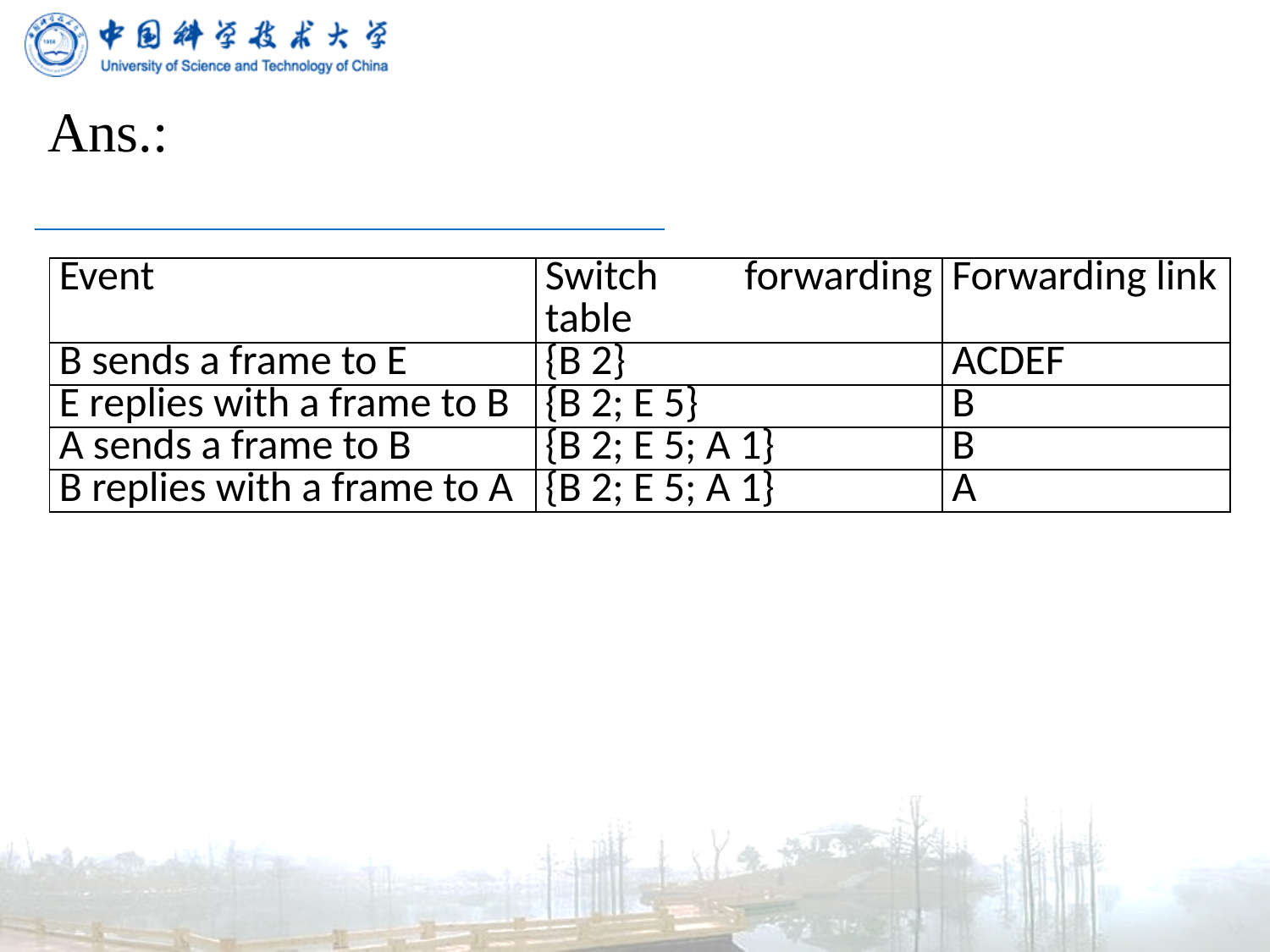

Ans.:
| Event | Switch forwarding table | Forwarding link |
| --- | --- | --- |
| B sends a frame to E | {B 2} | ACDEF |
| E replies with a frame to B | {B 2; E 5} | B |
| A sends a frame to B | {B 2; E 5; A 1} | B |
| B replies with a frame to A | {B 2; E 5; A 1} | A |